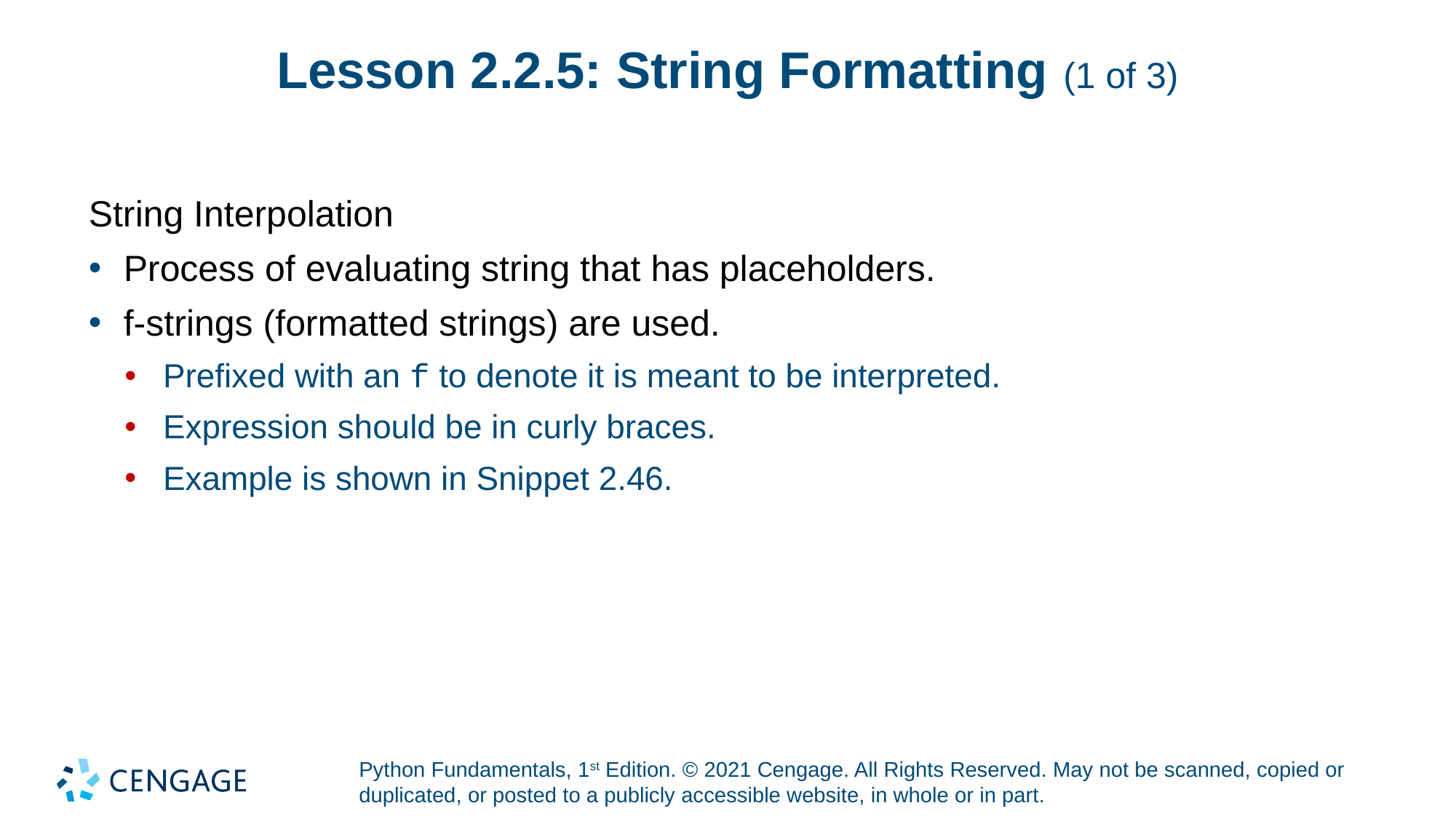

# Lesson 2.2.5: String Formatting (1 of 3)
String Interpolation
Process of evaluating string that has placeholders.
f-strings (formatted strings) are used.
Prefixed with an f to denote it is meant to be interpreted.
Expression should be in curly braces.
Example is shown in Snippet 2.46.